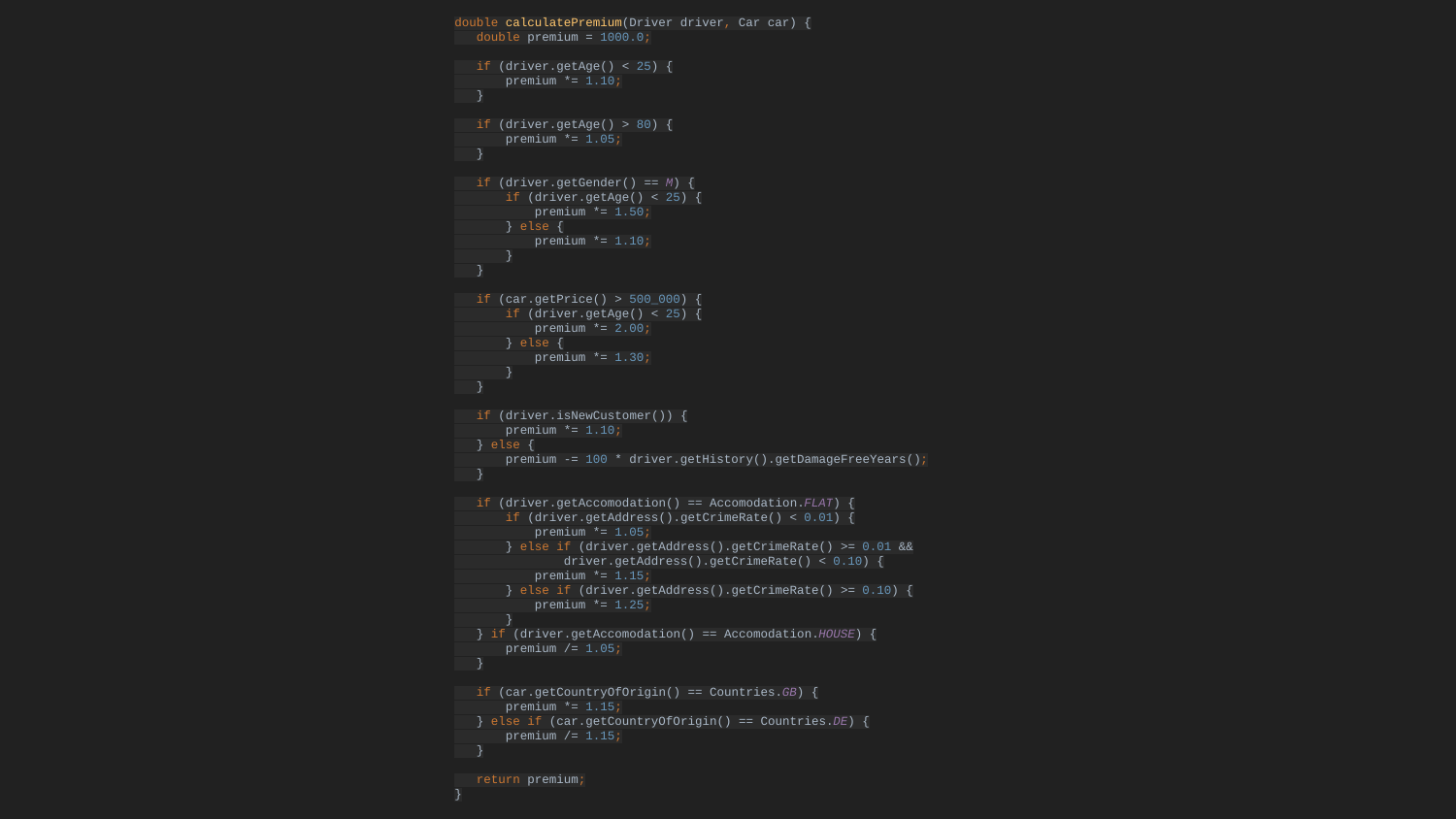

double calculatePremium(Driver driver, Car car) {
   double premium = 1000.0;

   if (driver.getAge() < 25) {
       premium *= 1.10;
   }

   if (driver.getAge() > 80) {
       premium *= 1.05;
   }

   if (driver.getGender() == M) {
       if (driver.getAge() < 25) {
           premium *= 1.50;
       } else {
           premium *= 1.10;
       }
   }

   if (car.getPrice() > 500_000) {
       if (driver.getAge() < 25) {
           premium *= 2.00;
       } else {
           premium *= 1.30;
       }
   }

   if (driver.isNewCustomer()) {
       premium *= 1.10;
   } else {
       premium -= 100 * driver.getHistory().getDamageFreeYears();
   }

   if (driver.getAccomodation() == Accomodation.FLAT) {
       if (driver.getAddress().getCrimeRate() < 0.01) {
           premium *= 1.05;
       } else if (driver.getAddress().getCrimeRate() >= 0.01 &&
               driver.getAddress().getCrimeRate() < 0.10) {
           premium *= 1.15;
       } else if (driver.getAddress().getCrimeRate() >= 0.10) {
           premium *= 1.25;
       }
   } if (driver.getAccomodation() == Accomodation.HOUSE) {
       premium /= 1.05;
   }

   if (car.getCountryOfOrigin() == Countries.GB) {
       premium *= 1.15;
   } else if (car.getCountryOfOrigin() == Countries.DE) {
       premium /= 1.15;
   }

   return premium;
}